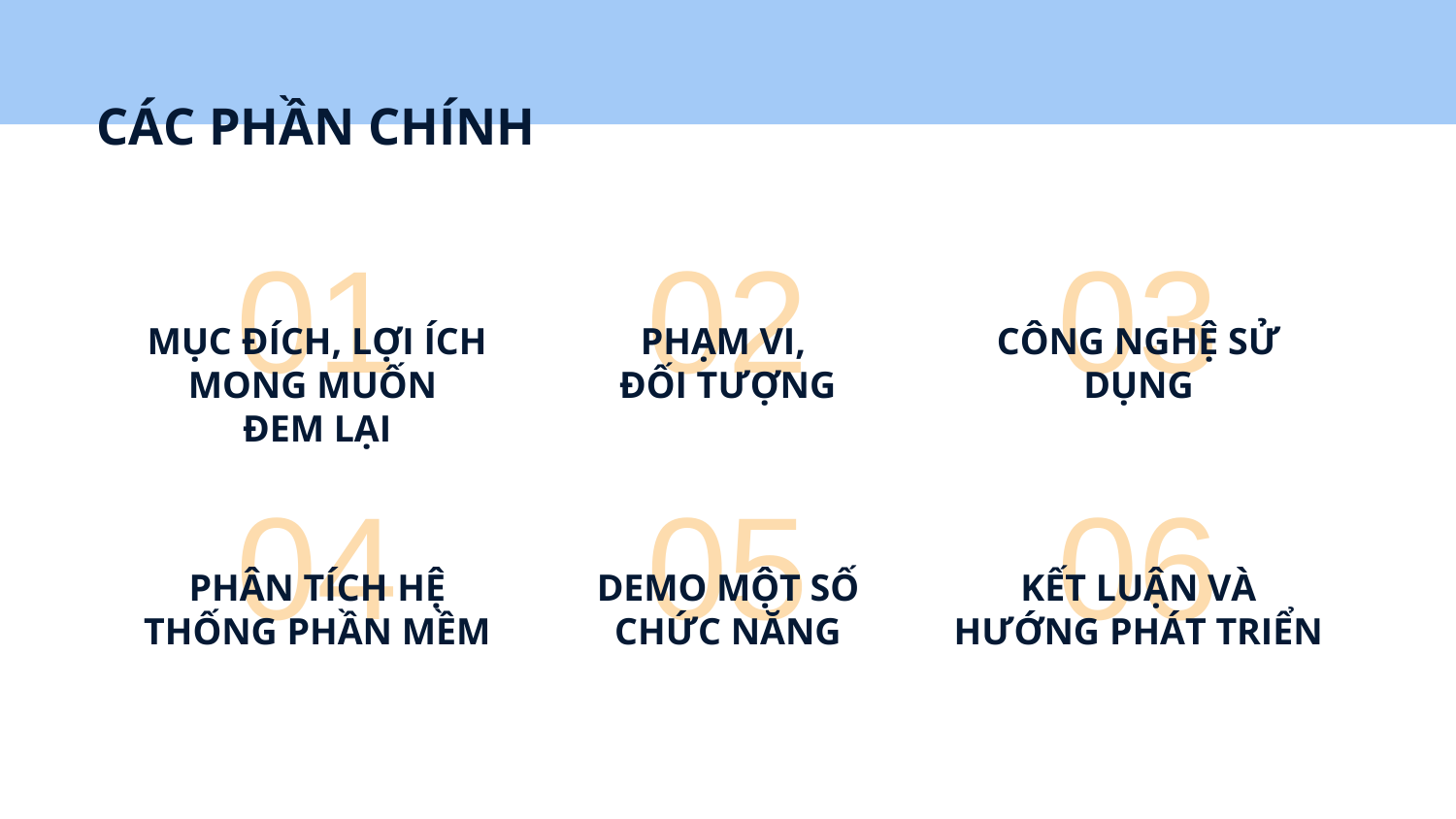

CÁC PHẦN CHÍNH
# 01
02
03
MỤC ĐÍCH, LỢI ÍCH MONG MUỐN
ĐEM LẠI
PHẠM VI,
ĐỐI TƯỢNG
CÔNG NGHỆ SỬ DỤNG
04
05
06
PHÂN TÍCH HỆ THỐNG PHẦN MỀM
DEMO MỘT SỐ CHỨC NĂNG
KẾT LUẬN VÀ HƯỚNG PHÁT TRIỂN